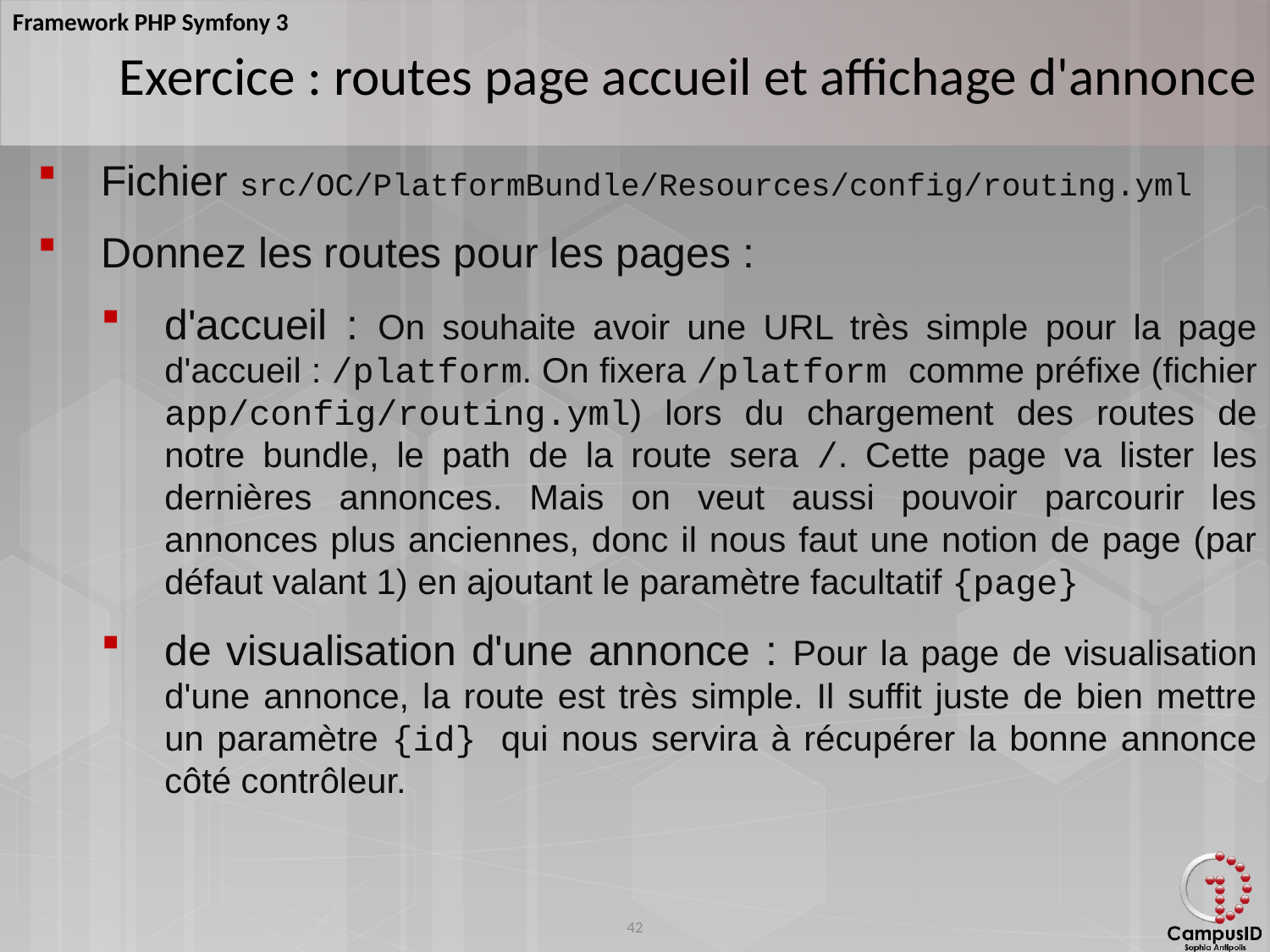

Exercice : routes page accueil et affichage d'annonce

Fichier src/OC/PlatformBundle/Resources/config/routing.yml
Donnez les routes pour les pages :
d'accueil : On souhaite avoir une URL très simple pour la page d'accueil : /platform. On fixera /platform comme préfixe (fichier app/config/routing.yml) lors du chargement des routes de notre bundle, le path de la route sera /. Cette page va lister les dernières annonces. Mais on veut aussi pouvoir parcourir les annonces plus anciennes, donc il nous faut une notion de page (par défaut valant 1) en ajoutant le paramètre facultatif {page}
de visualisation d'une annonce : Pour la page de visualisation d'une annonce, la route est très simple. Il suffit juste de bien mettre un paramètre {id} qui nous servira à récupérer la bonne annonce côté contrôleur.